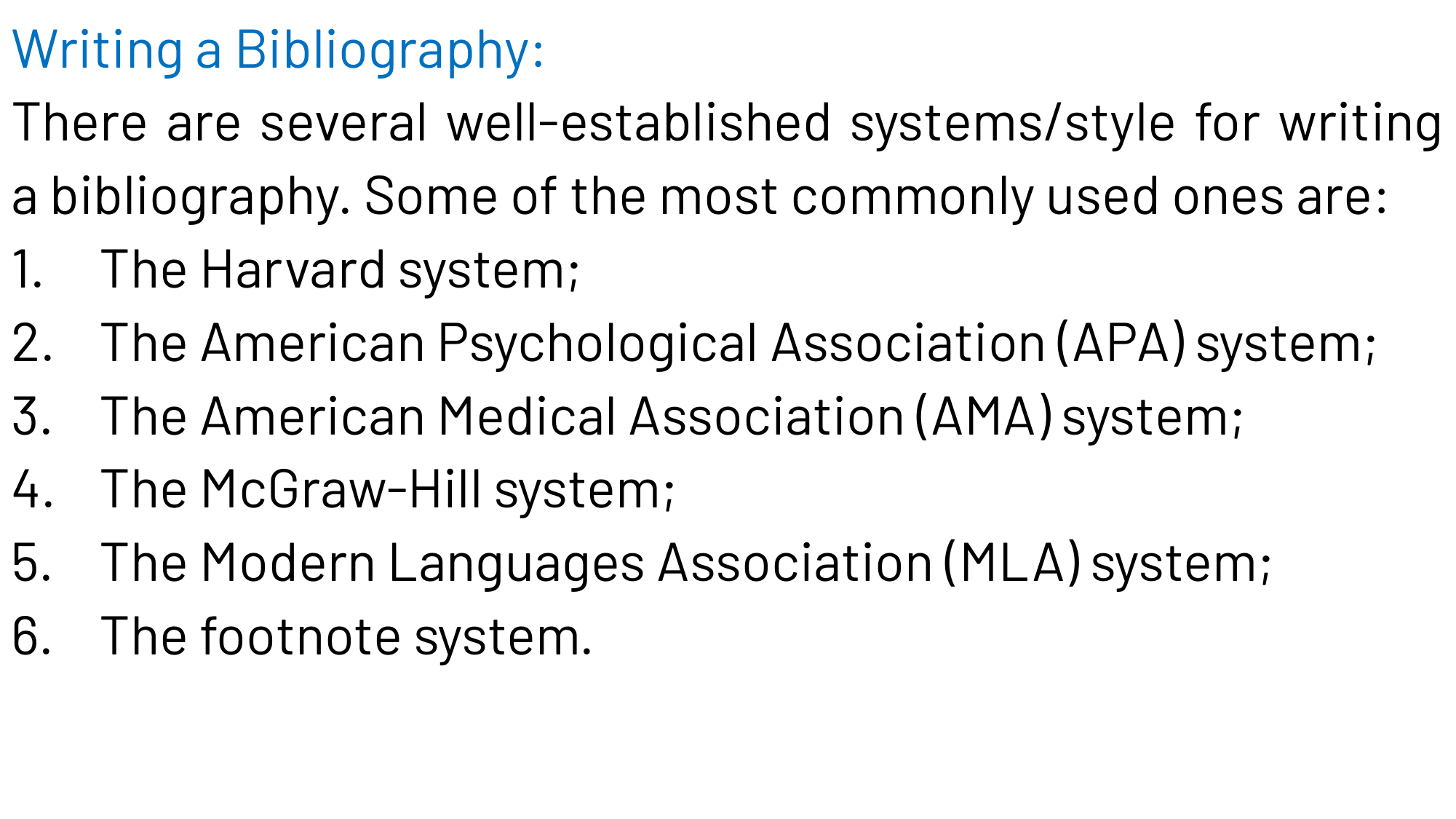

Writing a Bibliography:
There are several well-established systems/style for writing a bibliography. Some of the most commonly used ones are:
The Harvard system;
The American Psychological Association (APA) system;
The American Medical Association (AMA) system;
The McGraw-Hill system;
The Modern Languages Association (MLA) system;
The footnote system.